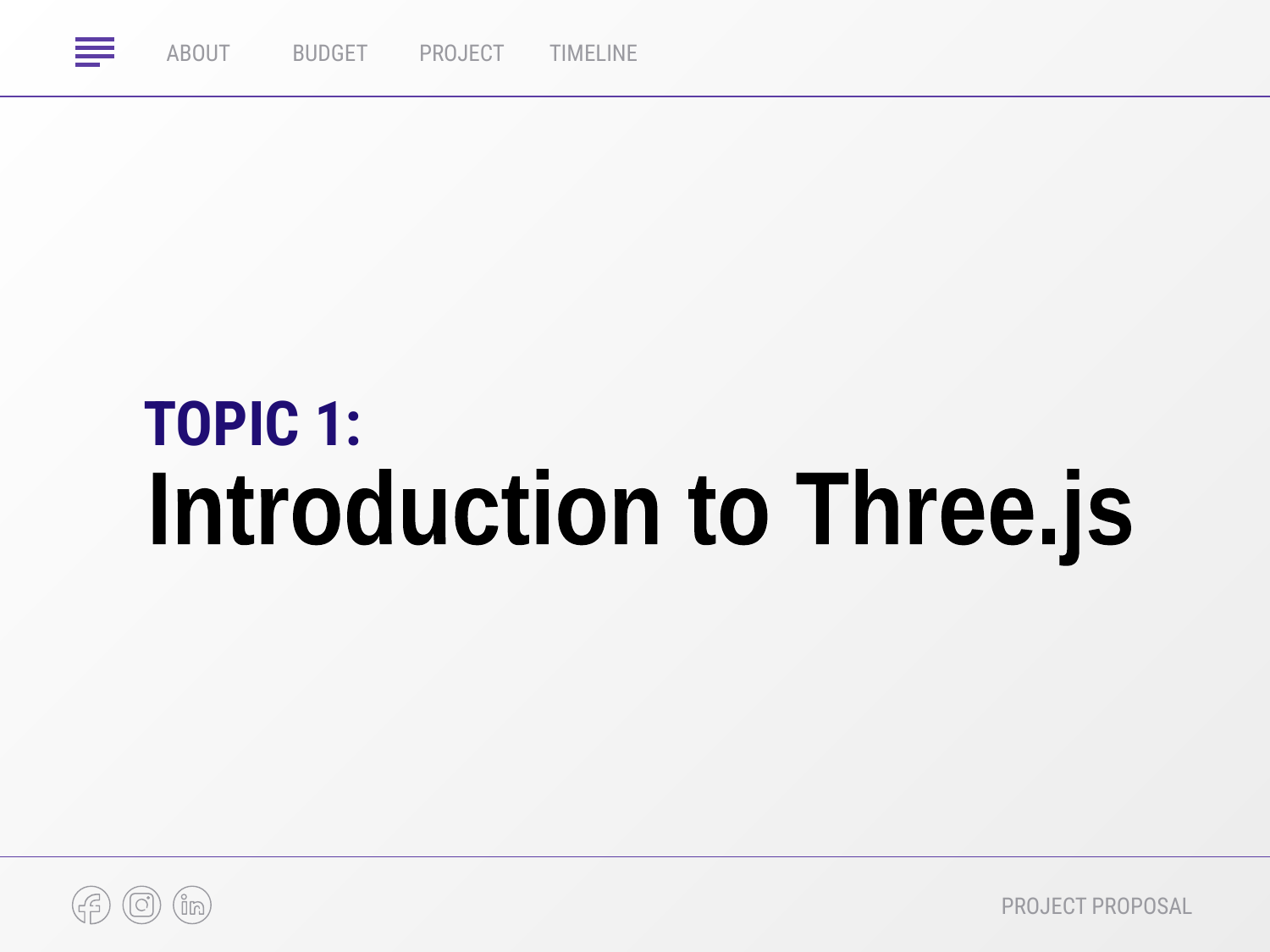

ABOUT
BUDGET
PROJECT
TIMELINE
# TOPIC 1:
Introduction to Three.js
PROJECT PROPOSAL